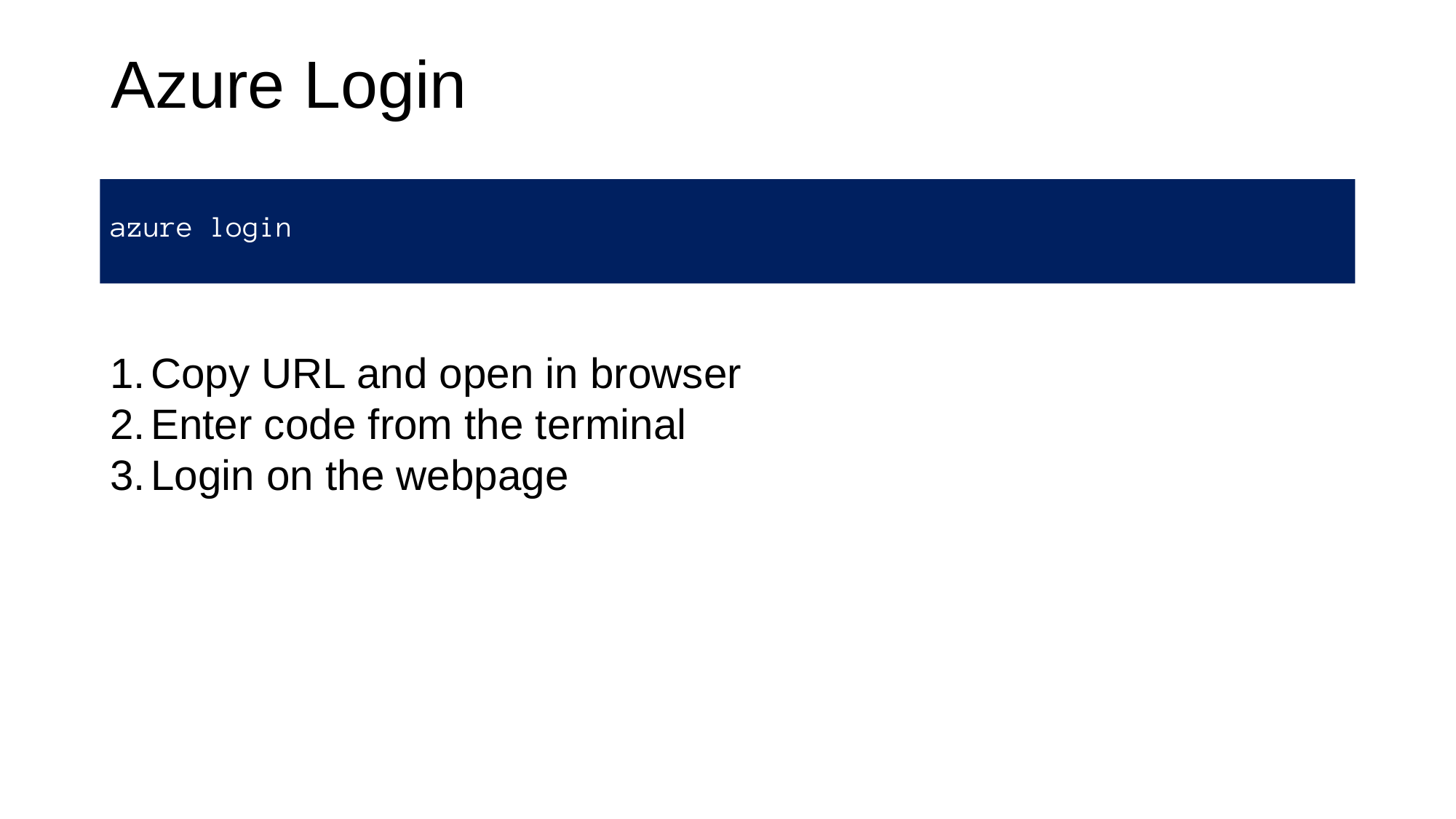

# Azure Login
azure login
Copy URL and open in browser
Enter code from the terminal
Login on the webpage